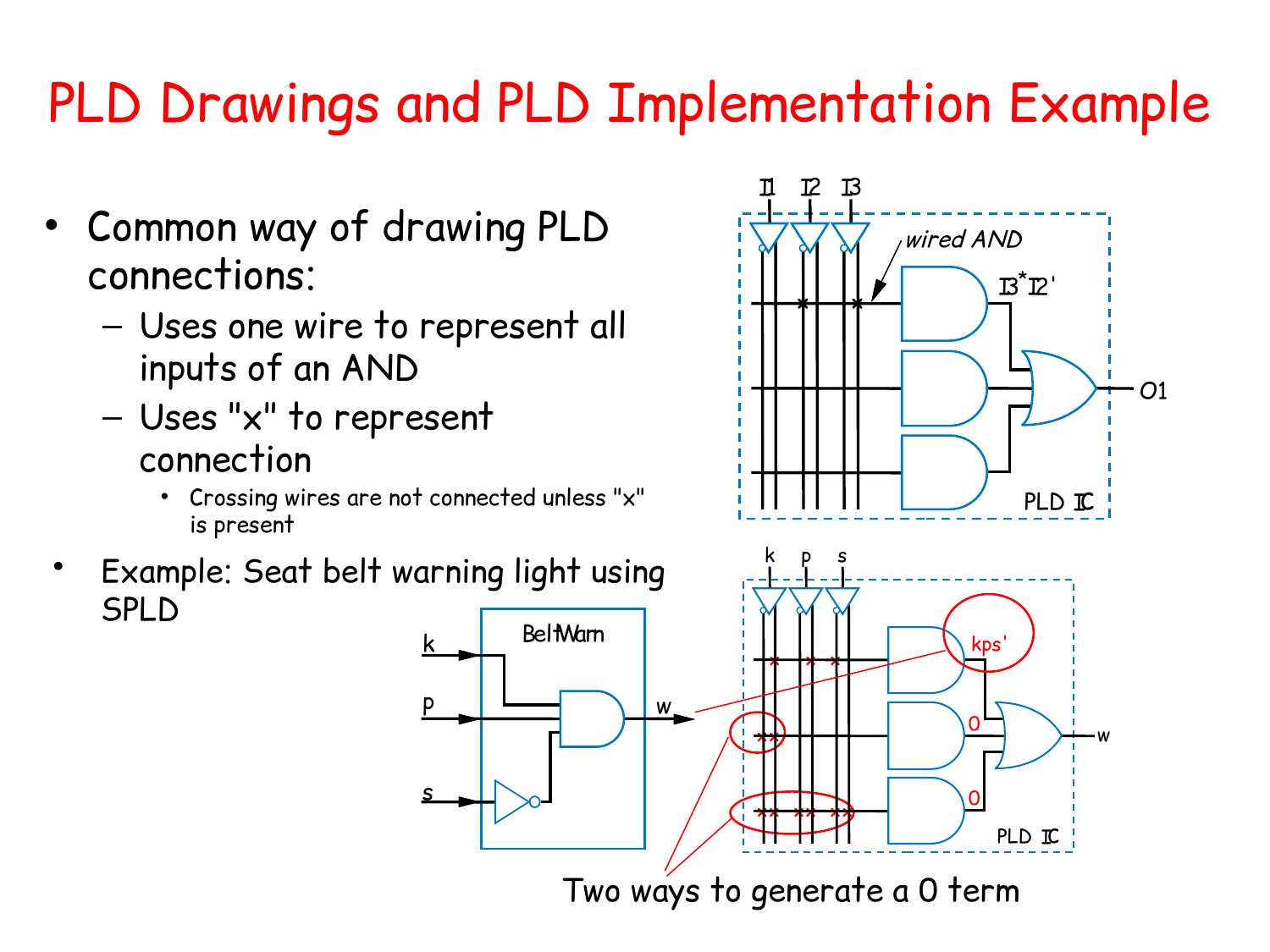

# PLD Drawings and PLD Implementation Example
1
2
3
I
I
I
Common way of drawing PLD connections:
Uses one wire to represent all inputs of an AND
Uses "x" to represent connection
Crossing wires are not connected unless "x" is present

wired AND

*
3
2'
I
I

×
×

O1

PLD
C
I
k
p
s

w

PLD
C
I
Example: Seat belt warning light using SPLD

kps'

B
elt
W
a
r
n
k

p
w

s

×
×
×
0

×
×

0

×
×
×
×
×
×

Two ways to generate a 0 term